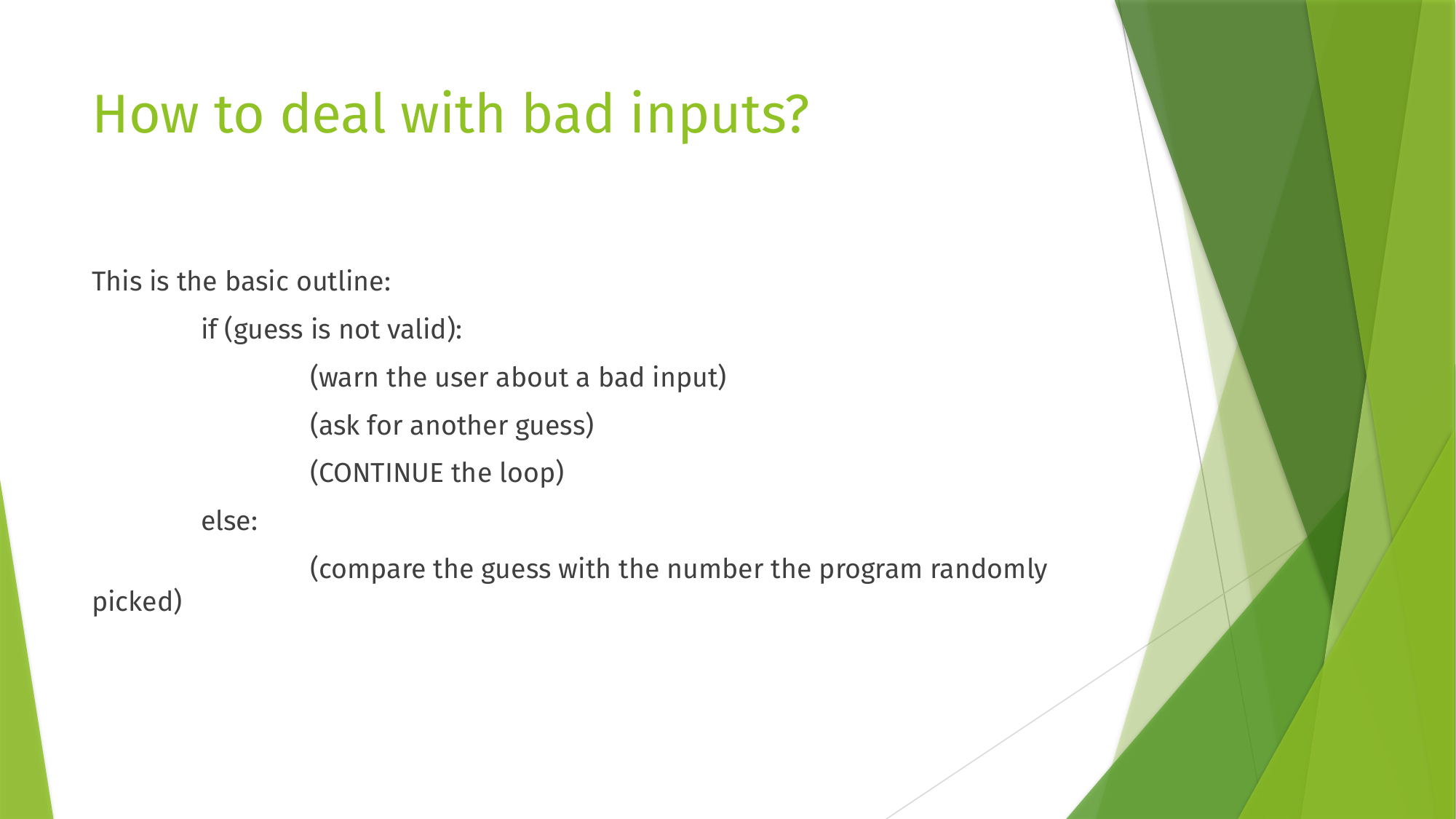

# How to deal with bad inputs?
This is the basic outline:
	if (guess is not valid):
		(warn the user about a bad input)
		(ask for another guess)
		(CONTINUE the loop)
	else:
		(compare the guess with the number the program randomly picked)